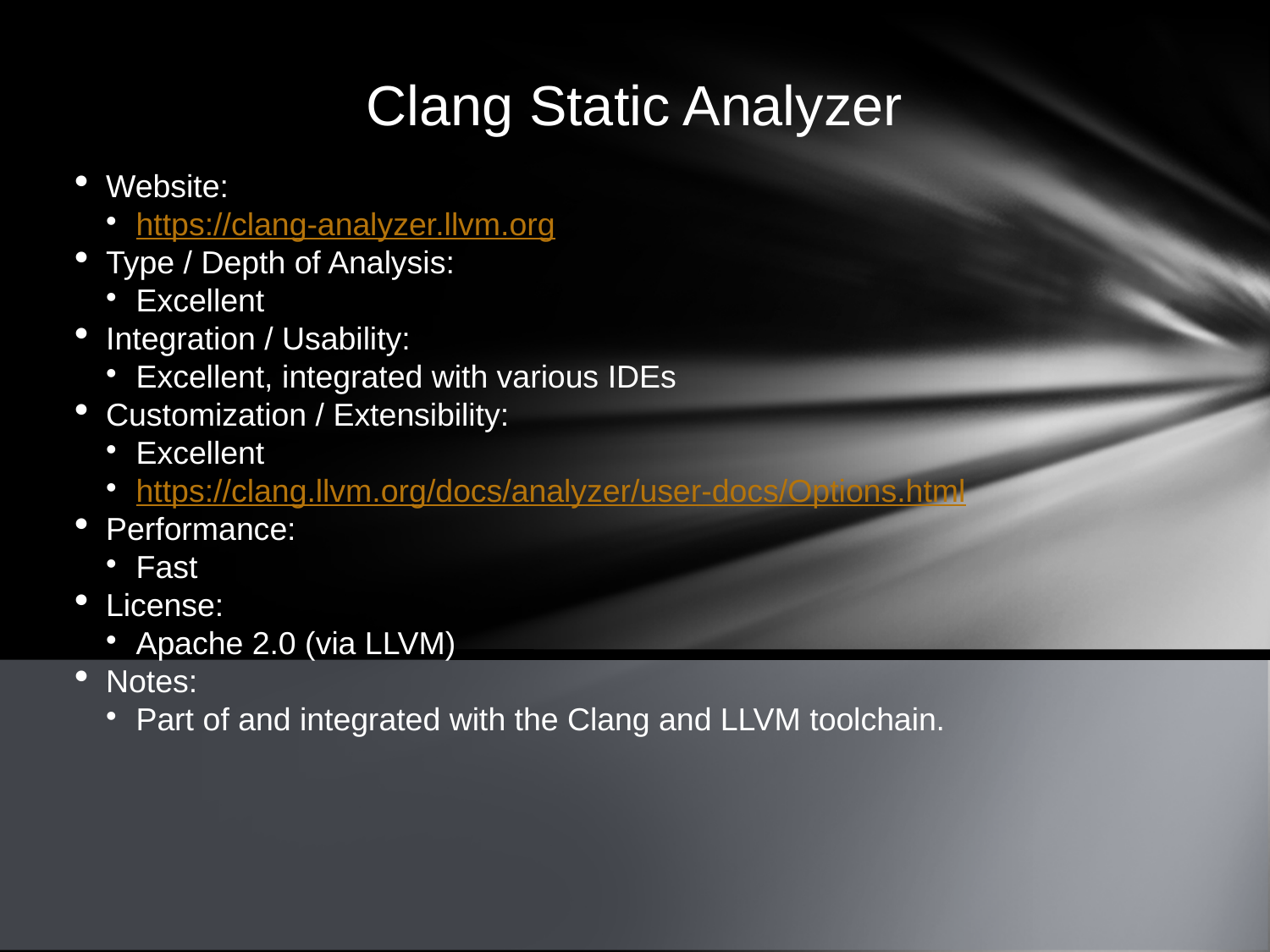

Clang Static Analyzer
Website:
https://clang-analyzer.llvm.org
Type / Depth of Analysis:
Excellent
Integration / Usability:
Excellent, integrated with various IDEs
Customization / Extensibility:
Excellent
https://clang.llvm.org/docs/analyzer/user-docs/Options.html
Performance:
Fast
License:
Apache 2.0 (via LLVM)
Notes:
Part of and integrated with the Clang and LLVM toolchain.